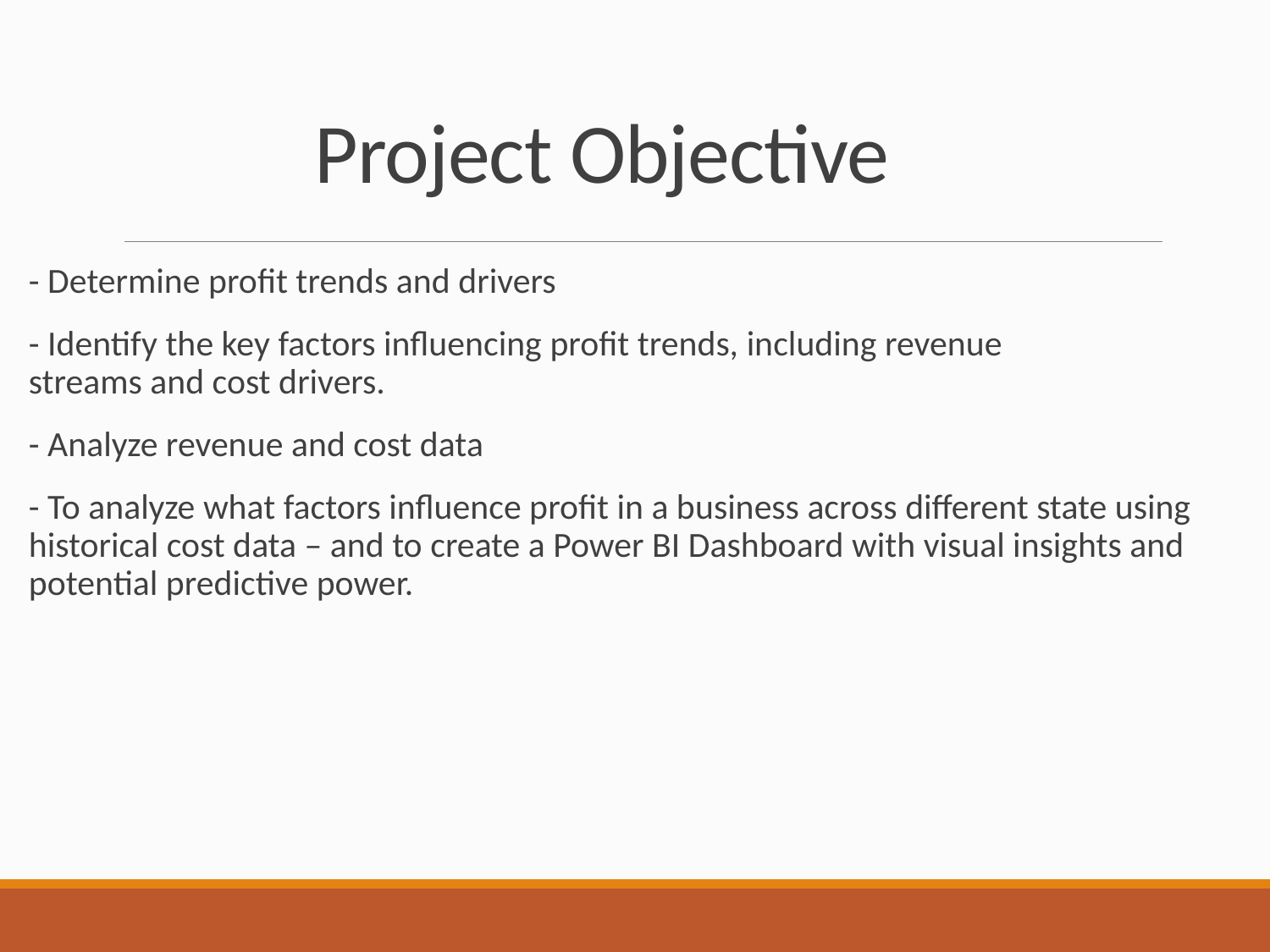

# Project Objective
- Determine profit trends and drivers
- Identify the key factors influencing profit trends, including revenue                           streams and cost drivers.
- Analyze revenue and cost data
- To analyze what factors influence profit in a business across different state using historical cost data – and to create a Power BI Dashboard with visual insights and potential predictive power.